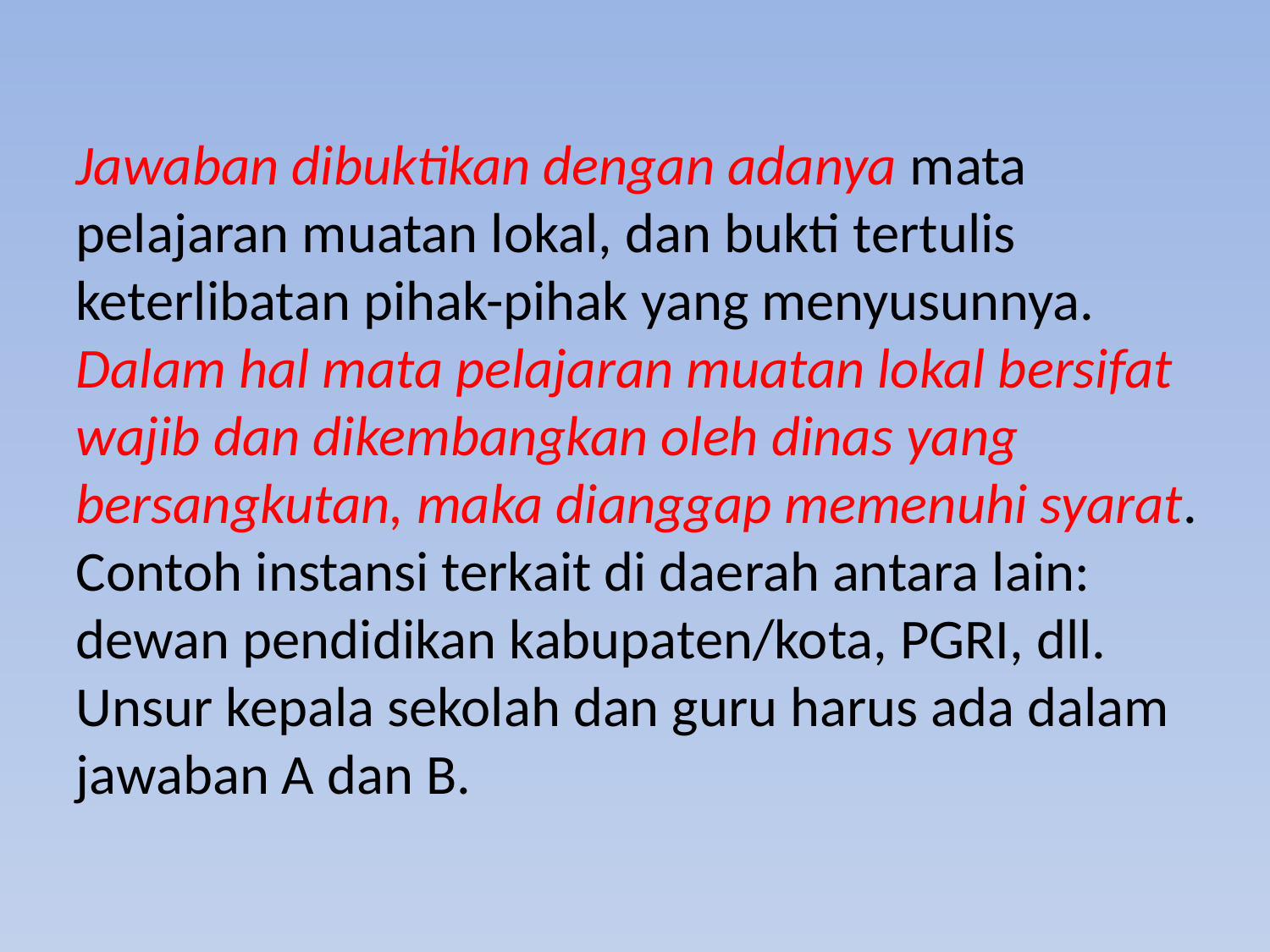

Jawaban dibuktikan dengan adanya mata pelajaran muatan lokal, dan bukti tertulis keterlibatan pihak-pihak yang menyusunnya.
Dalam hal mata pelajaran muatan lokal bersifat wajib dan dikembangkan oleh dinas yang bersangkutan, maka dianggap memenuhi syarat.
Contoh instansi terkait di daerah antara lain: dewan pendidikan kabupaten/kota, PGRI, dll.
Unsur kepala sekolah dan guru harus ada dalam jawaban A dan B.